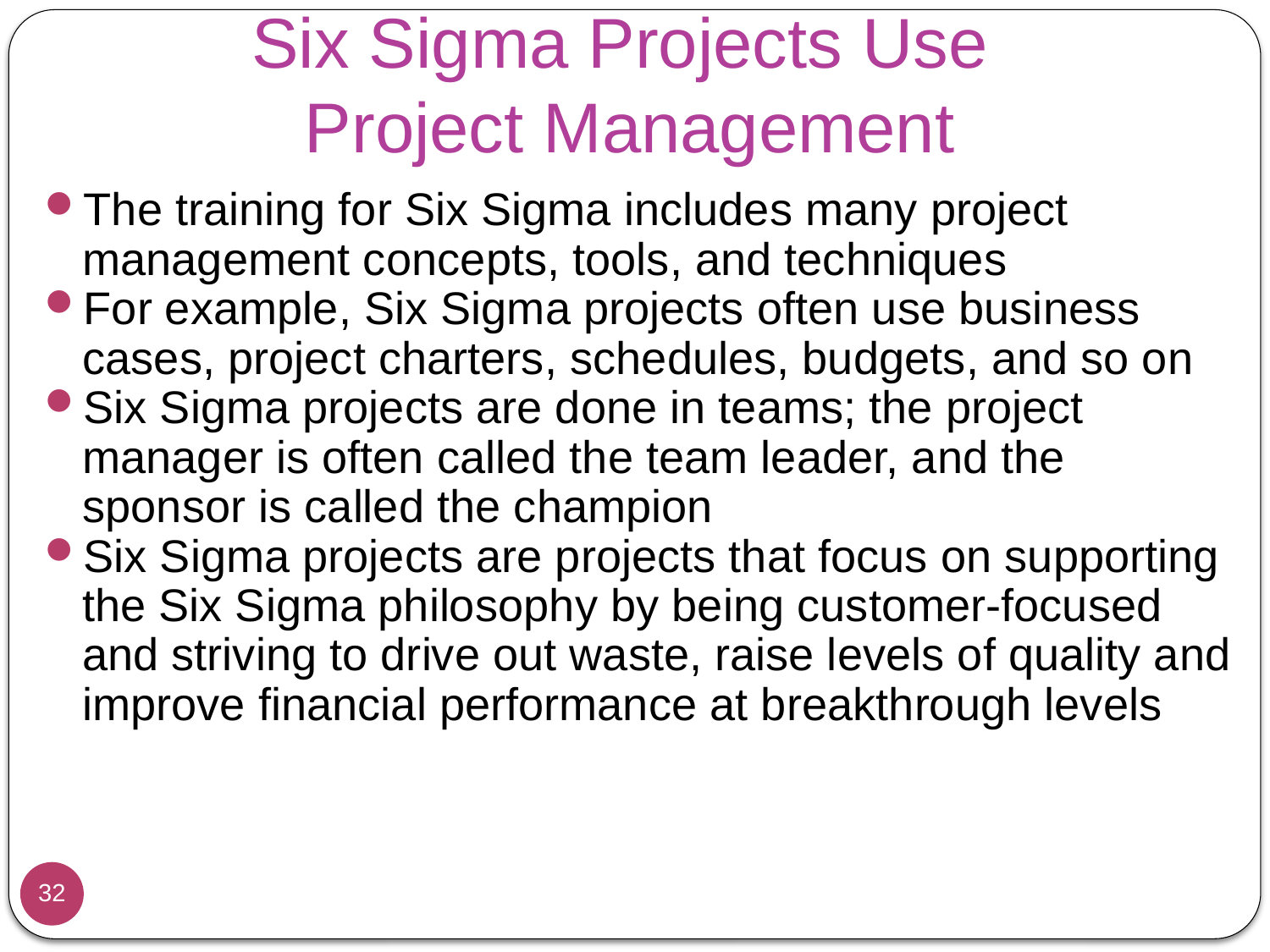

# Six Sigma Projects Use Project Management
The training for Six Sigma includes many project management concepts, tools, and techniques
For example, Six Sigma projects often use business cases, project charters, schedules, budgets, and so on
Six Sigma projects are done in teams; the project manager is often called the team leader, and the sponsor is called the champion
Six Sigma projects are projects that focus on supporting the Six Sigma philosophy by being customer-focused and striving to drive out waste, raise levels of quality and improve financial performance at breakthrough levels
32